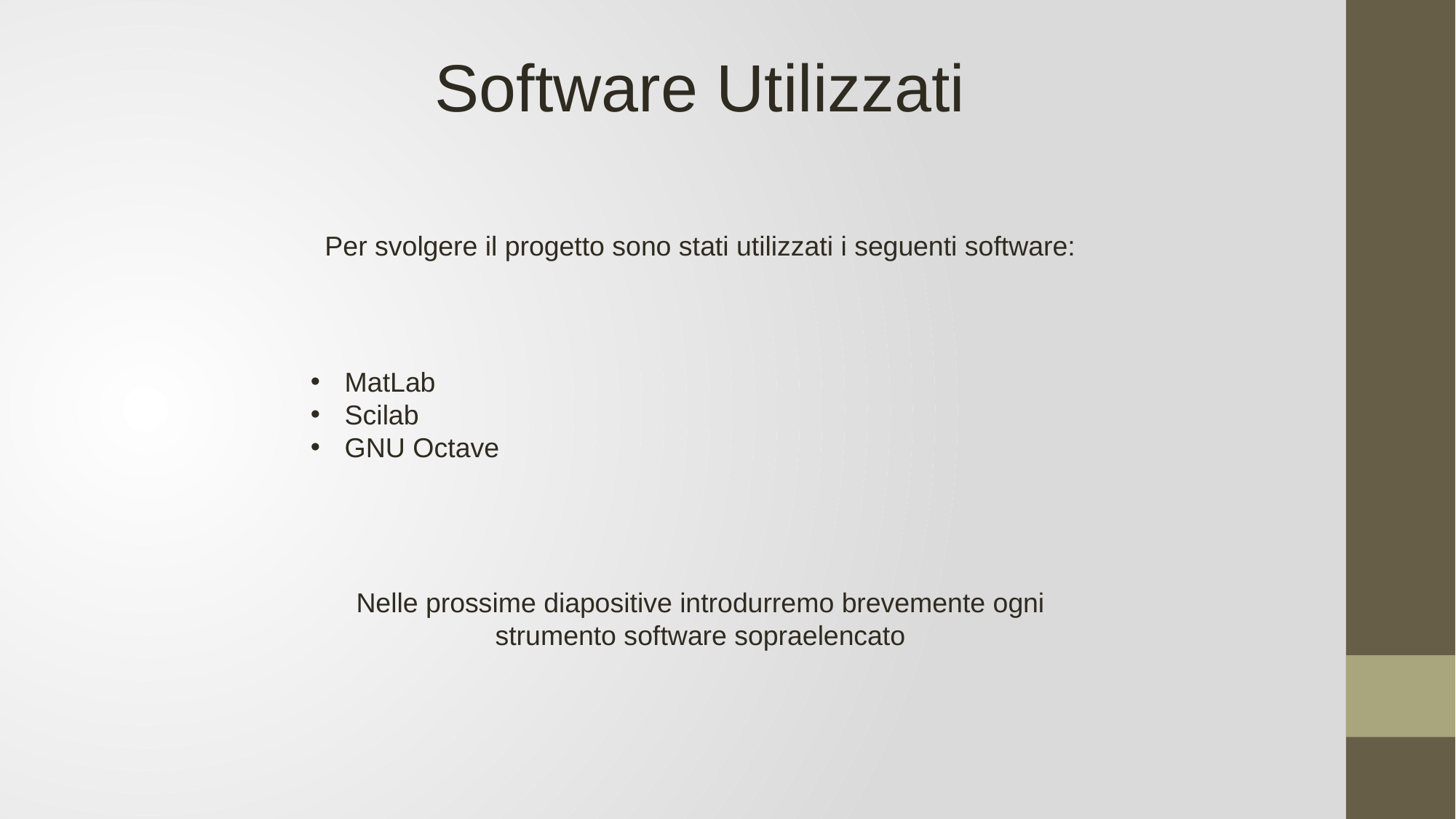

Software Utilizzati
Per svolgere il progetto sono stati utilizzati i seguenti software:
MatLab
Scilab
GNU Octave
Nelle prossime diapositive introdurremo brevemente ogni strumento software sopraelencato